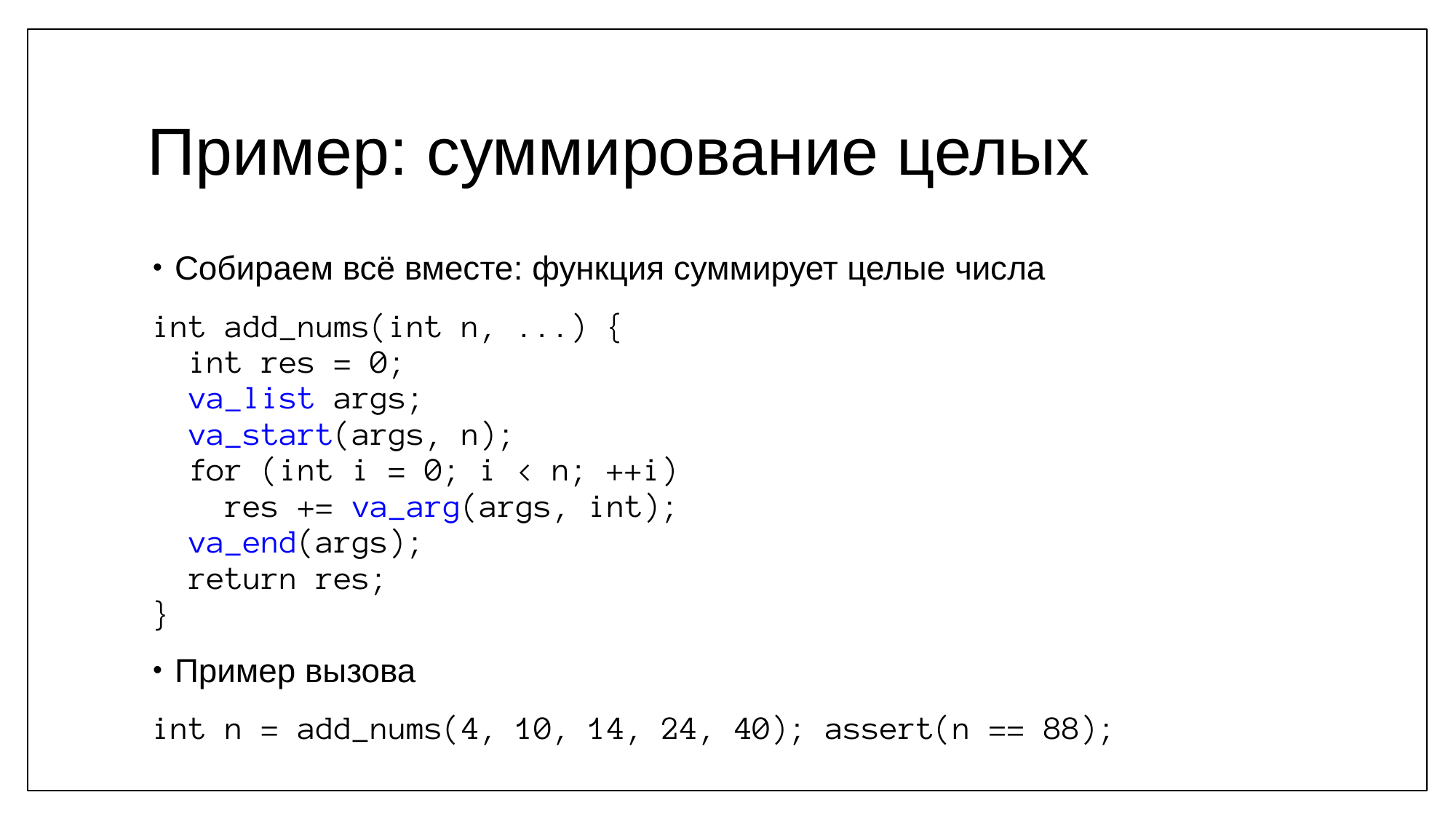

# Пример: суммирование целых
Собираем всё вместе: функция суммирует целые числа
int add_nums(int n, ...) {
  int res = 0;
  va_list args;
  va_start(args, n);
  for (int i = 0; i < n; ++i)
    res += va_arg(args, int);
  va_end(args);
  return res;
}
Пример вызова
int n = add_nums(4, 10, 14, 24, 40); assert(n == 88);